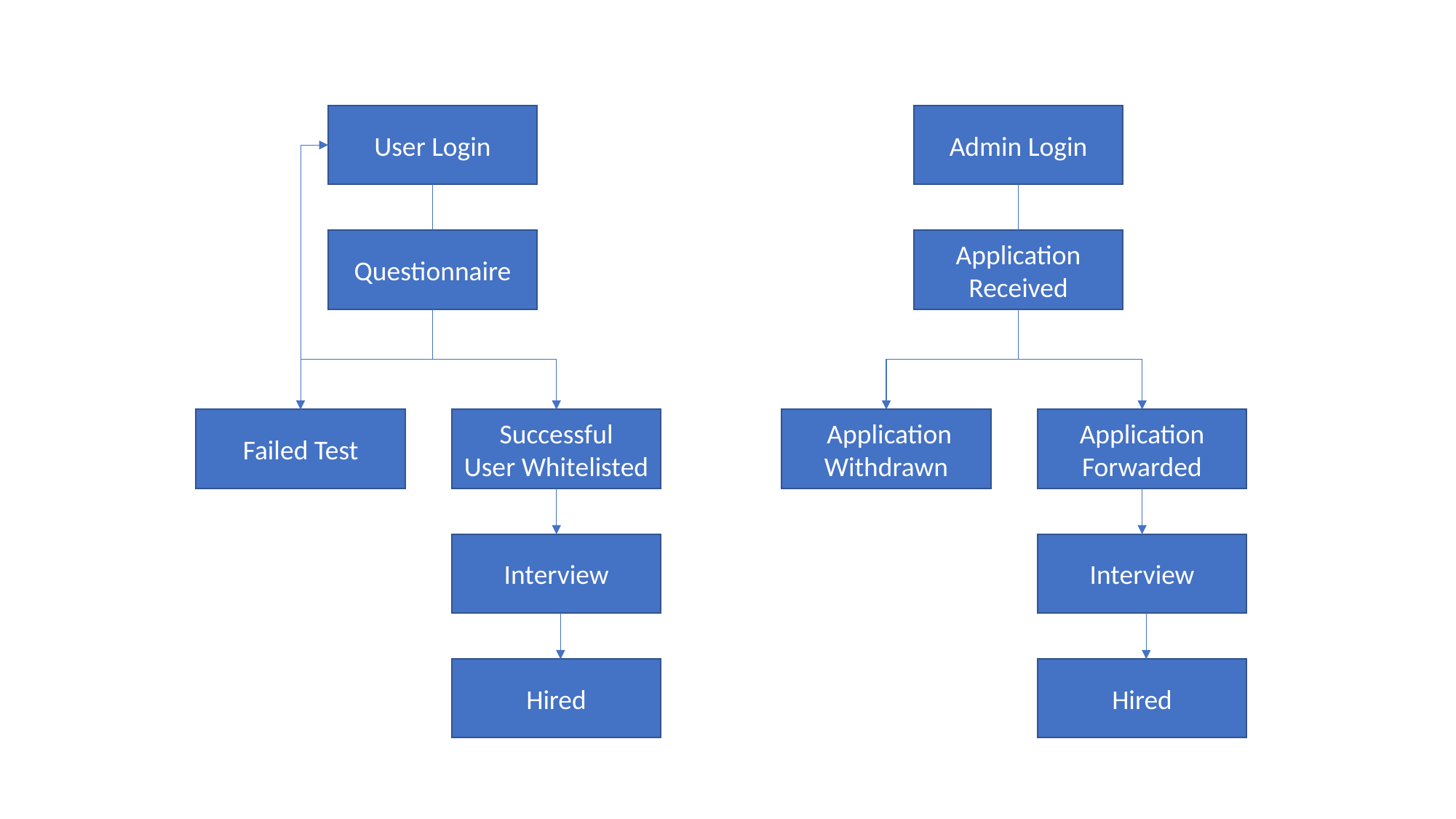

User Login
Admin Login
Questionnaire
Application Received
Failed Test
Successful
User Whitelisted
 Application Withdrawn
Application Forwarded
Interview
Interview
Hired
Hired